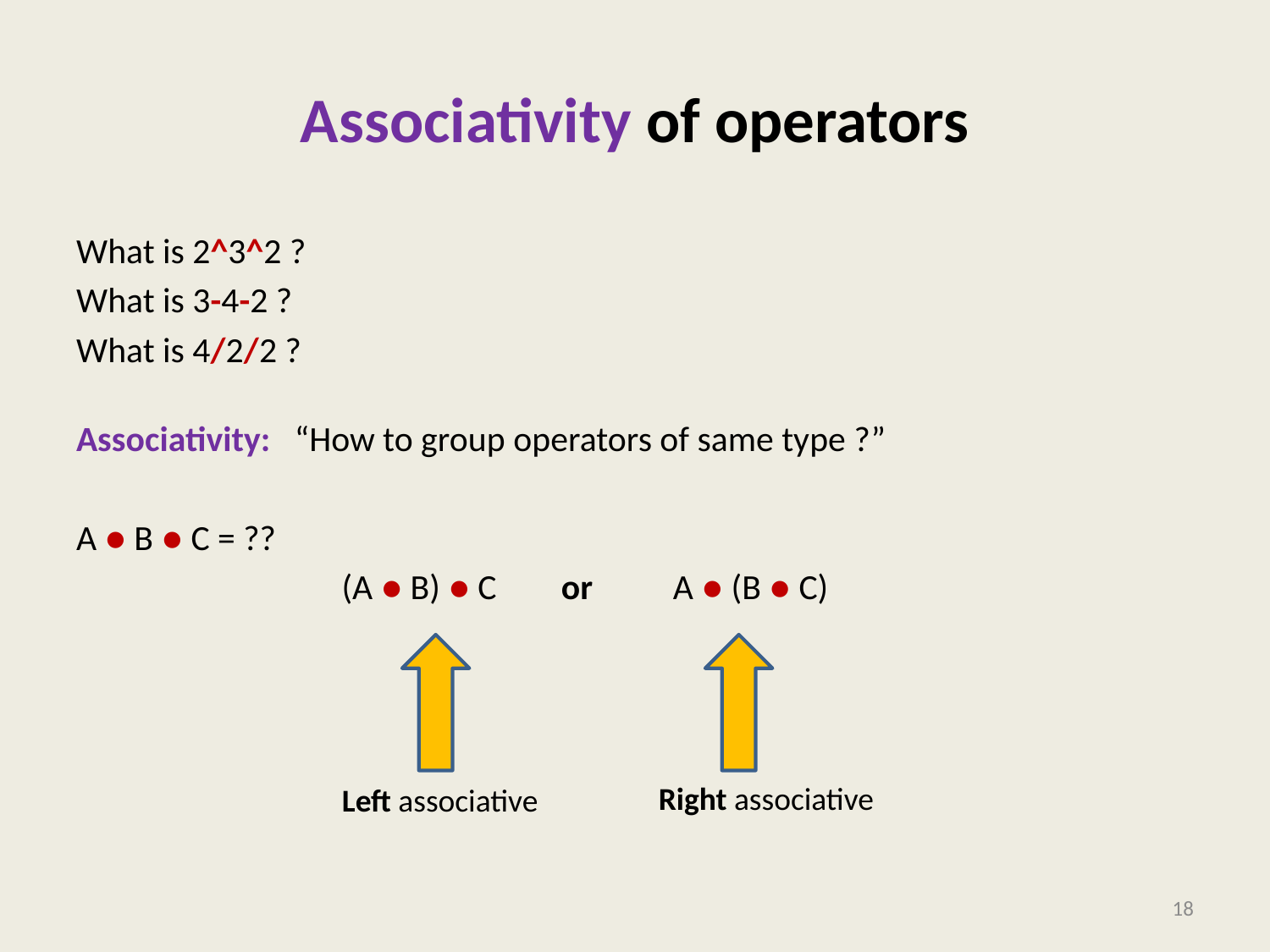

# Associativity of operators
What is 2^3^2 ?
What is 3-4-2 ?
What is 4/2/2 ?

Associativity:   “How to group operators of same type ?”

A ● B ● C = ??
                                 (A ● B) ● C        or          A ● (B ● C)

Left associative

Right associative
18